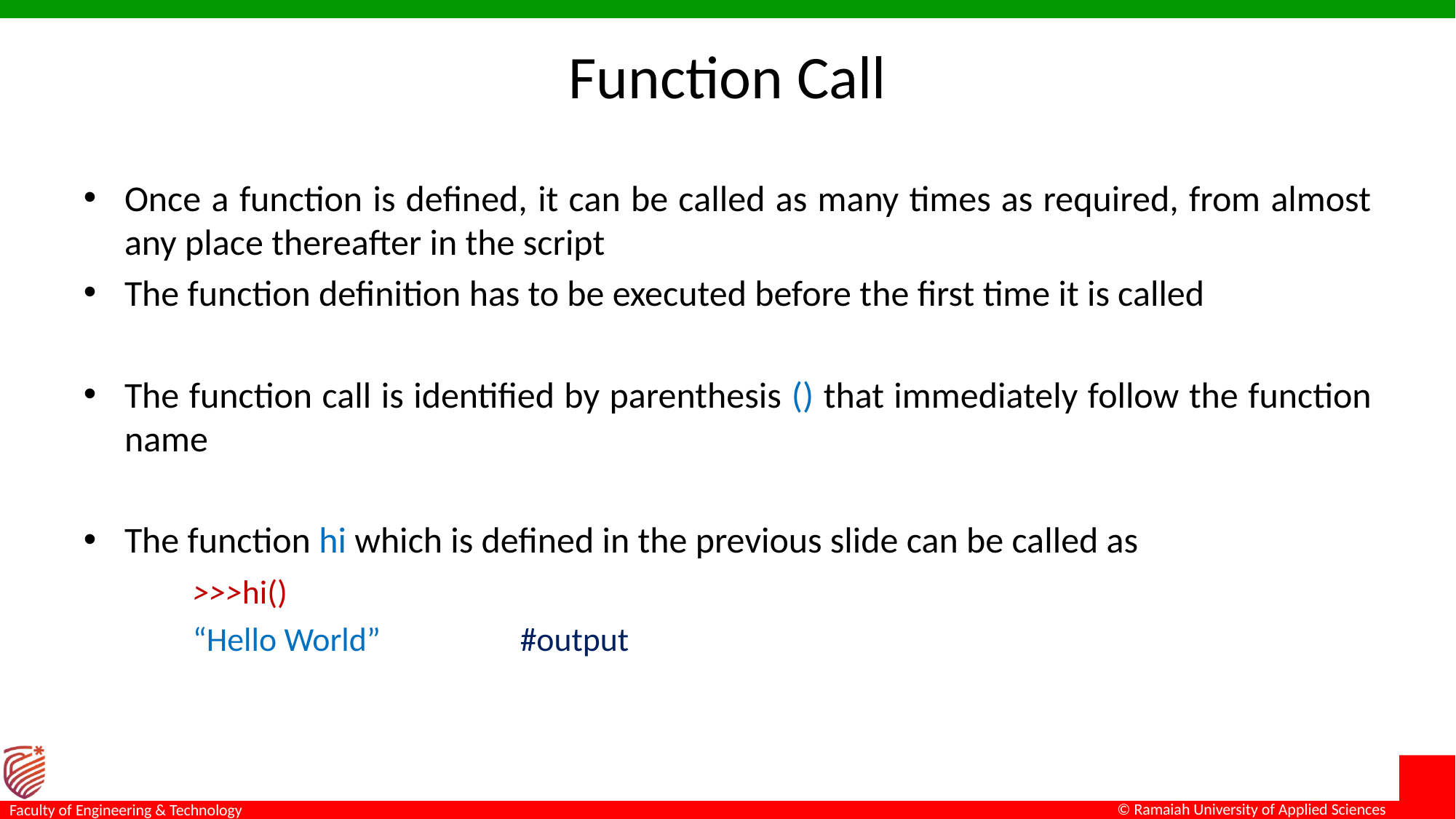

# Function Call
Once a function is defined, it can be called as many times as required, from almost any place thereafter in the script
The function definition has to be executed before the first time it is called

The function call is identified by parenthesis () that immediately follow the function name

The function hi which is defined in the previous slide can be called as
	>>>hi()
	“Hello World”		#output